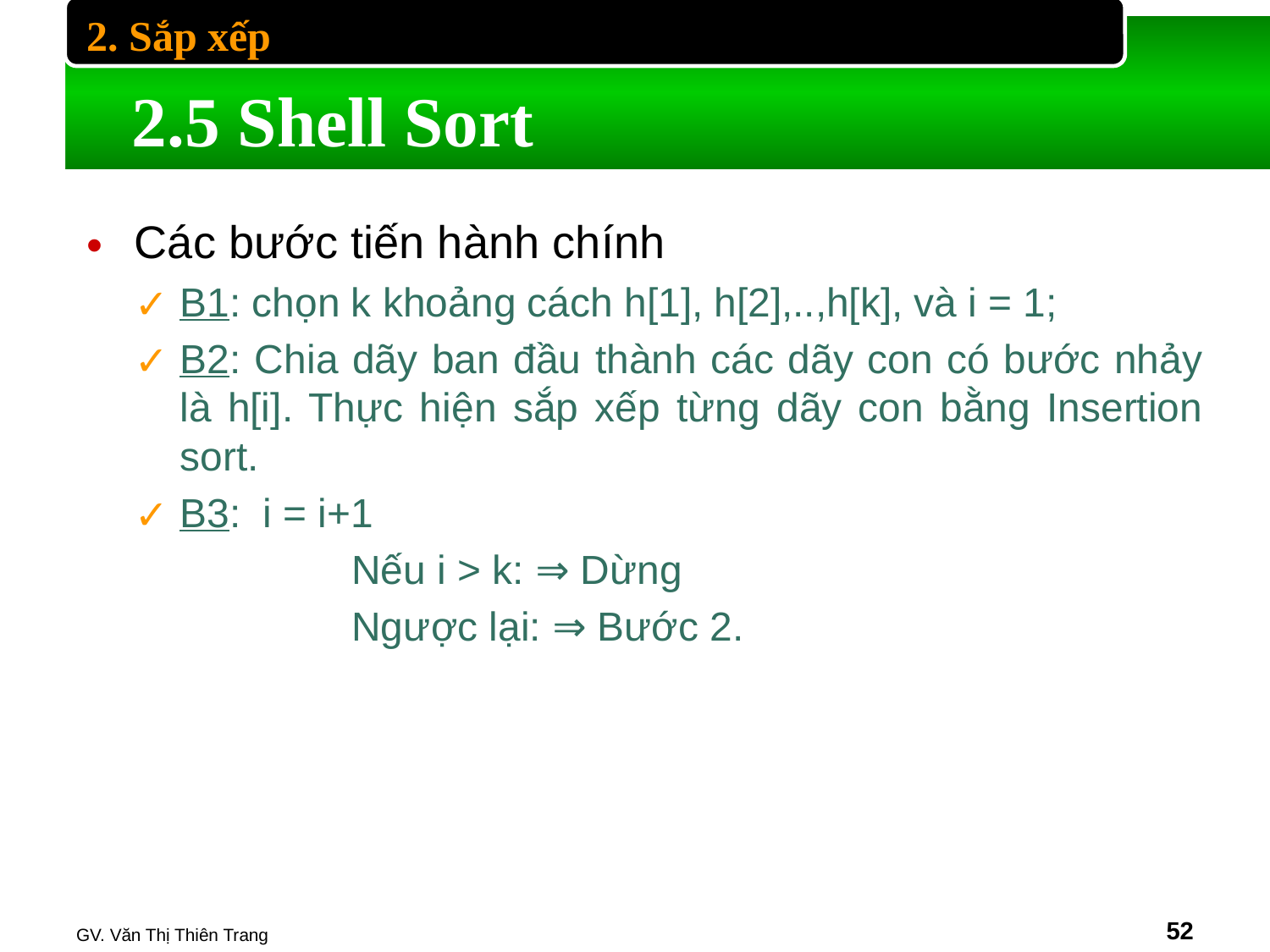

2. Sắp xếp
# 2.5 Shell Sort
Các bước tiến hành chính
B1: chọn k khoảng cách h[1], h[2],..,h[k], và i = 1;
B2: Chia dãy ban đầu thành các dãy con có bước nhảy là h[i]. Thực hiện sắp xếp từng dãy con bằng Insertion sort.
B3:  i = i+1
		    Nếu i > k: ⇒ Dừng
		    Ngược lại: ⇒ Bước 2.

GV. Văn Thị Thiên Trang
52